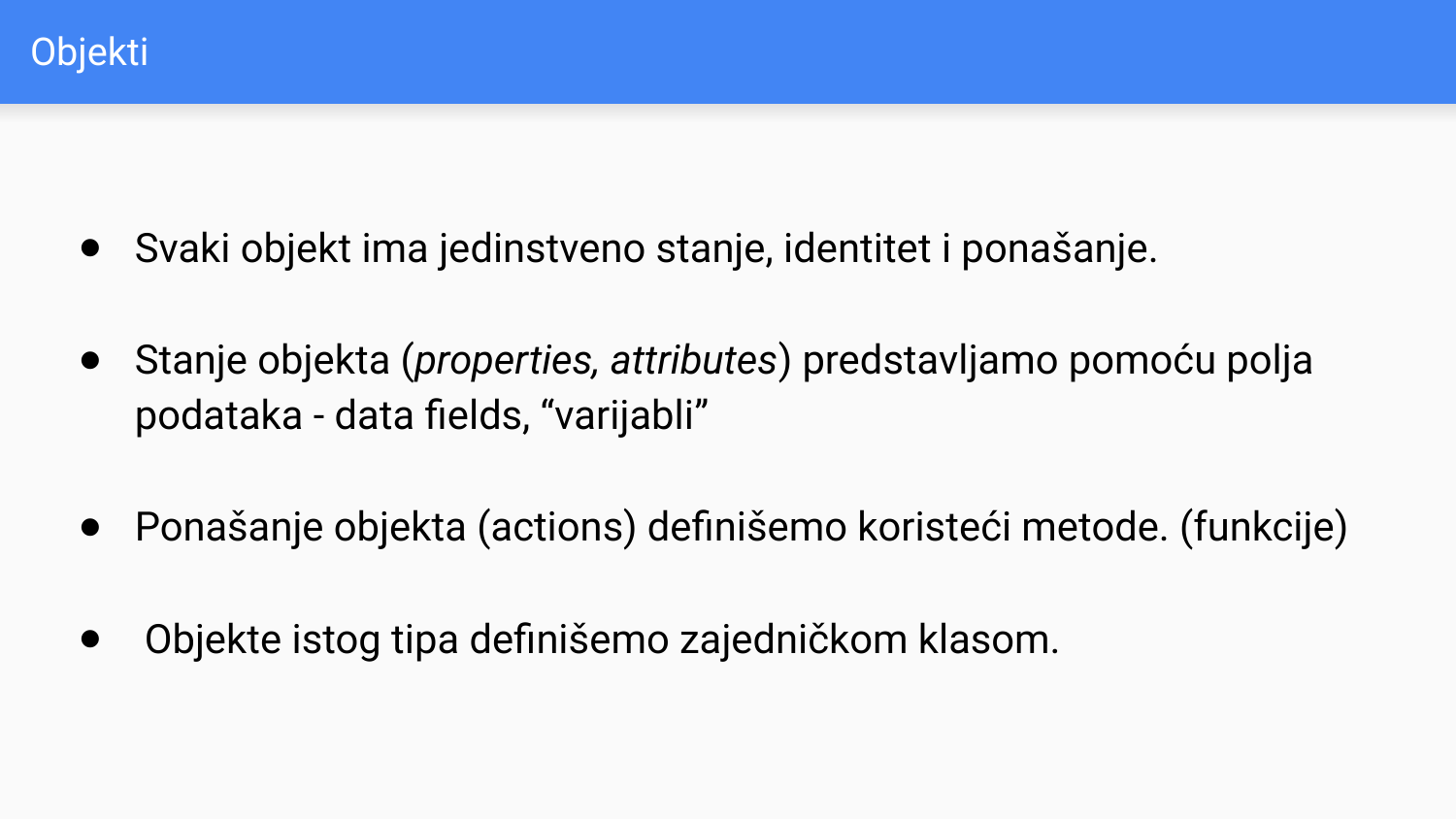

# Objekti

Svaki objekt ima jedinstveno stanje, identitet i ponašanje.
Stanje objekta (properties, attributes) predstavljamo pomoću polja podataka - data fields, “varijabli”
Ponašanje objekta (actions) definišemo koristeći metode. (funkcije)
 Objekte istog tipa definišemo zajedničkom klasom.